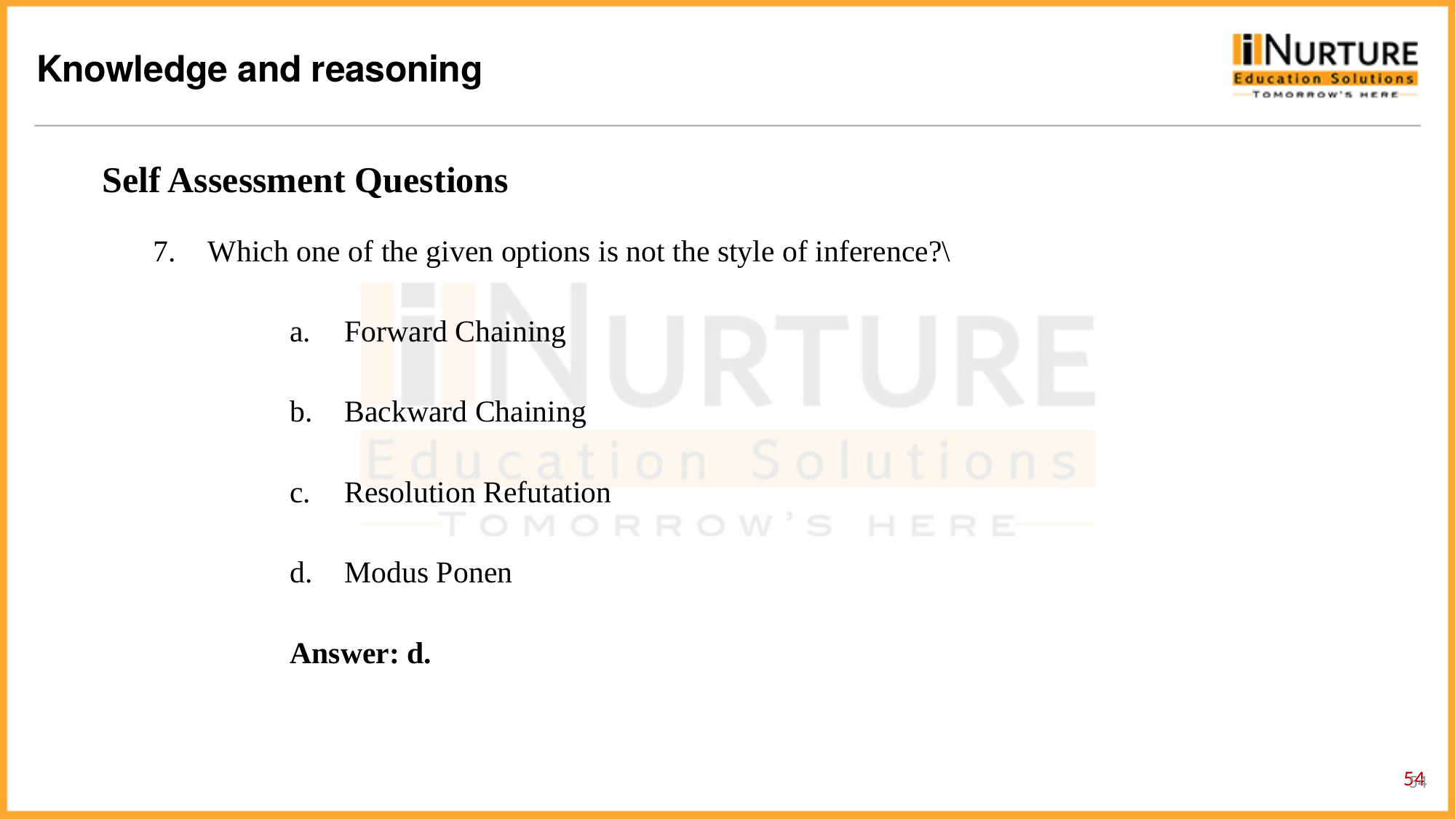

Self Assessment Questions
Which one of the given options is not the style of inference?\
Forward Chaining
Backward Chaining
Resolution Refutation
Modus Ponen
Answer: d.
54